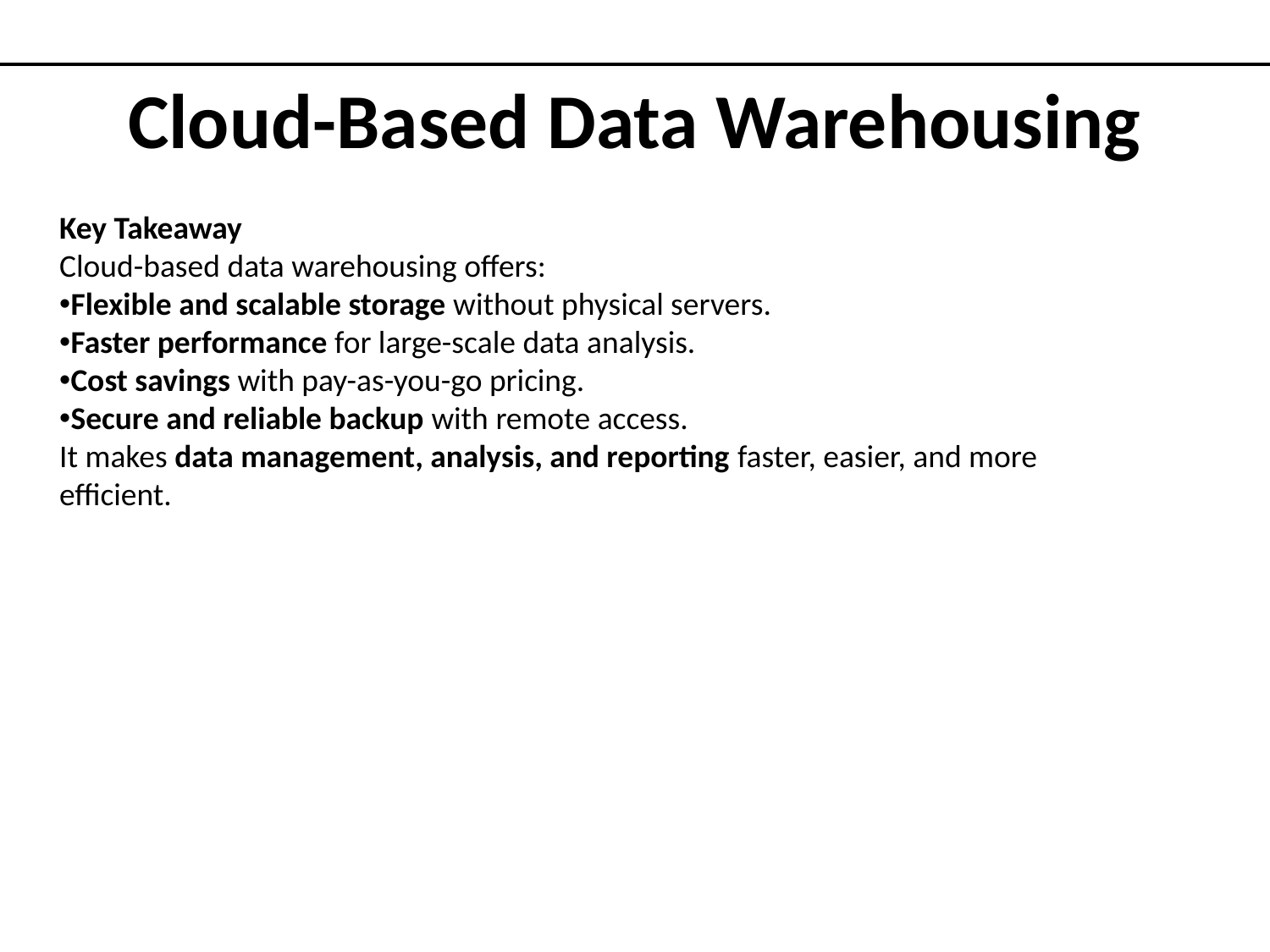

# Cloud-Based Data Warehousing

Key Takeaway
Cloud-based data warehousing offers:
Flexible and scalable storage without physical servers.
Faster performance for large-scale data analysis.
Cost savings with pay-as-you-go pricing.
Secure and reliable backup with remote access.
It makes data management, analysis, and reporting faster, easier, and more efficient.